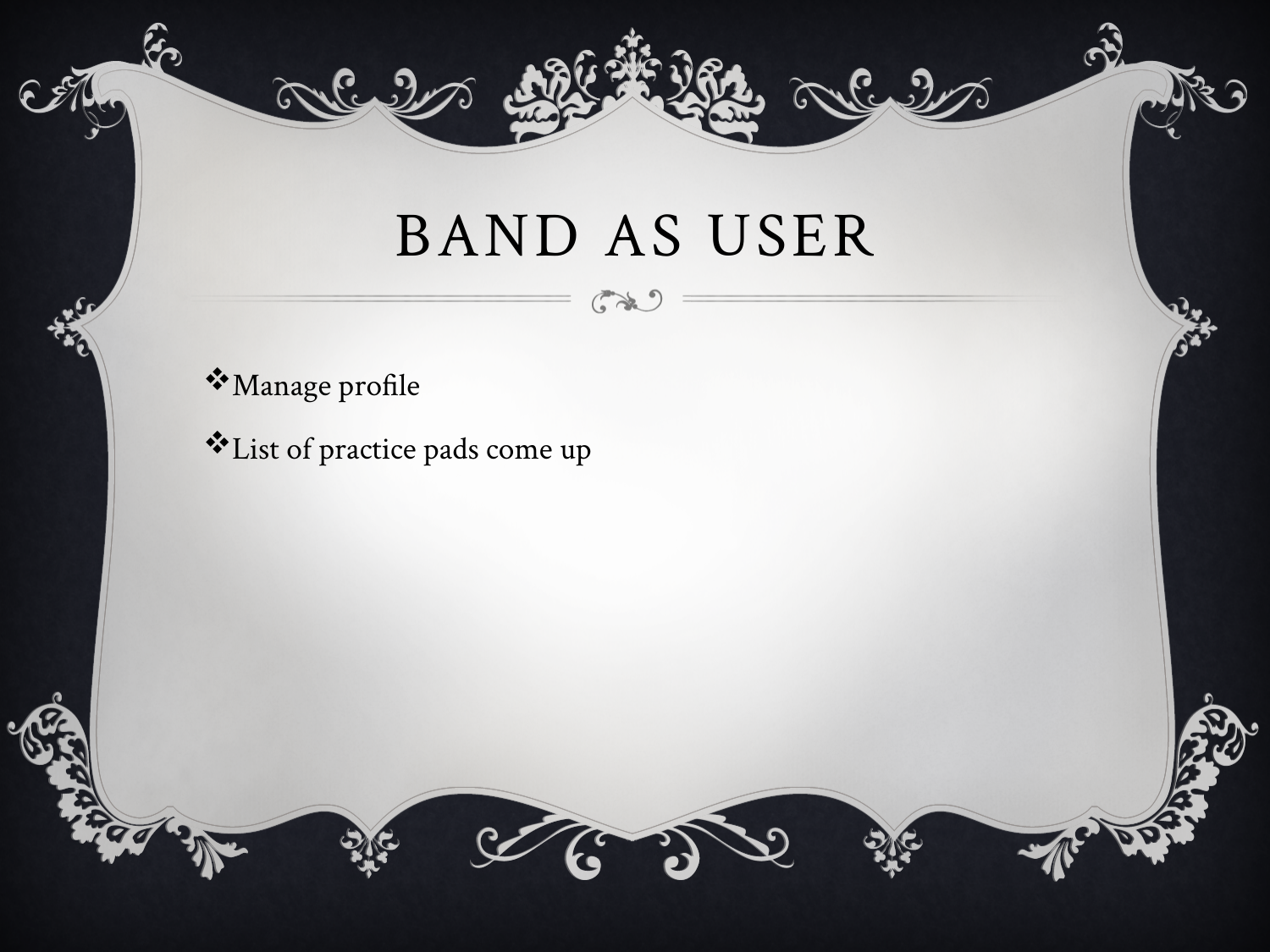

# Band as user
Manage profile
List of practice pads come up